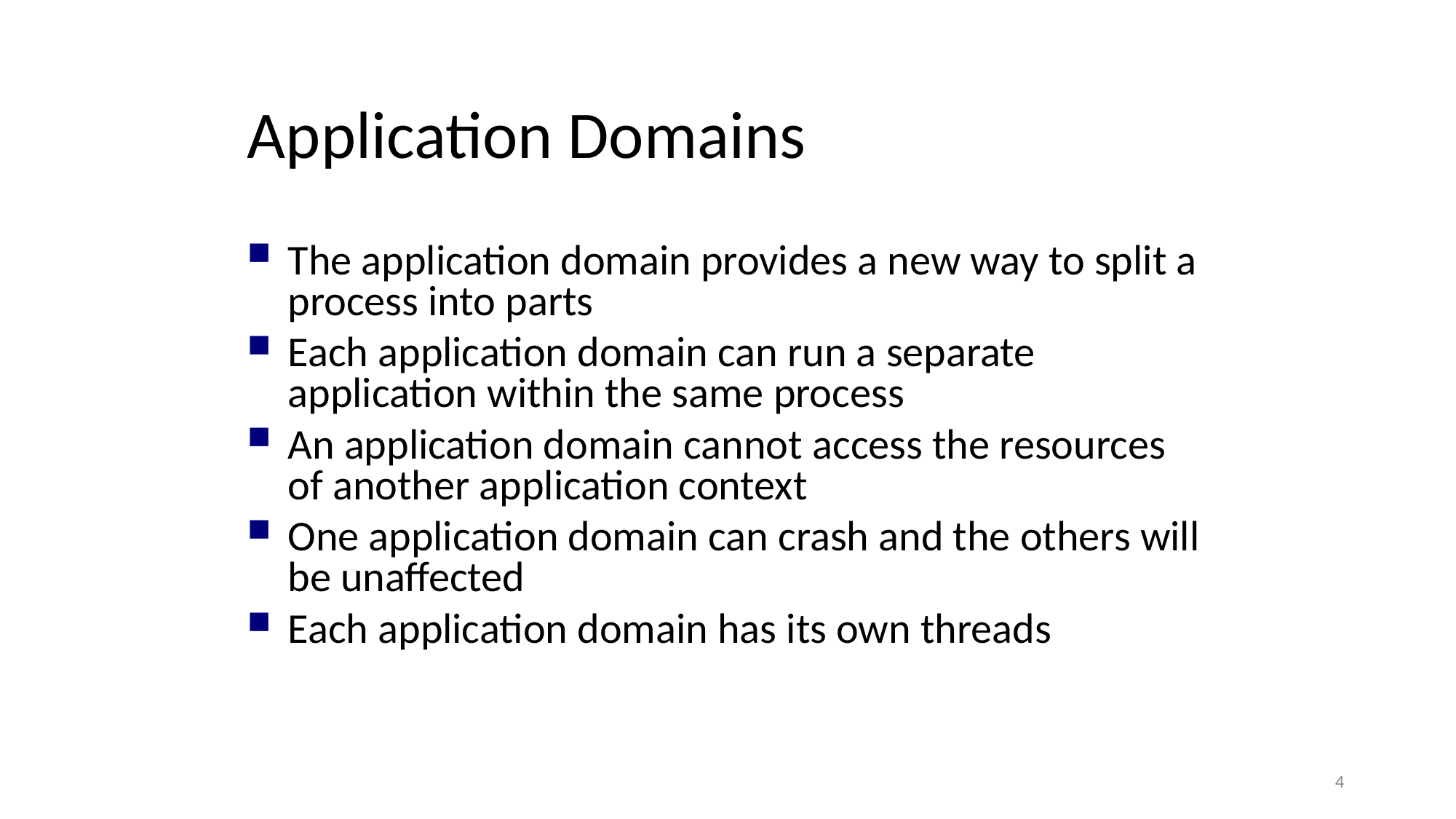

Application Domains
The application domain provides a new way to split a process into parts
Each application domain can run a separate application within the same process
An application domain cannot access the resources of another application context
One application domain can crash and the others will be unaffected
Each application domain has its own threads
4